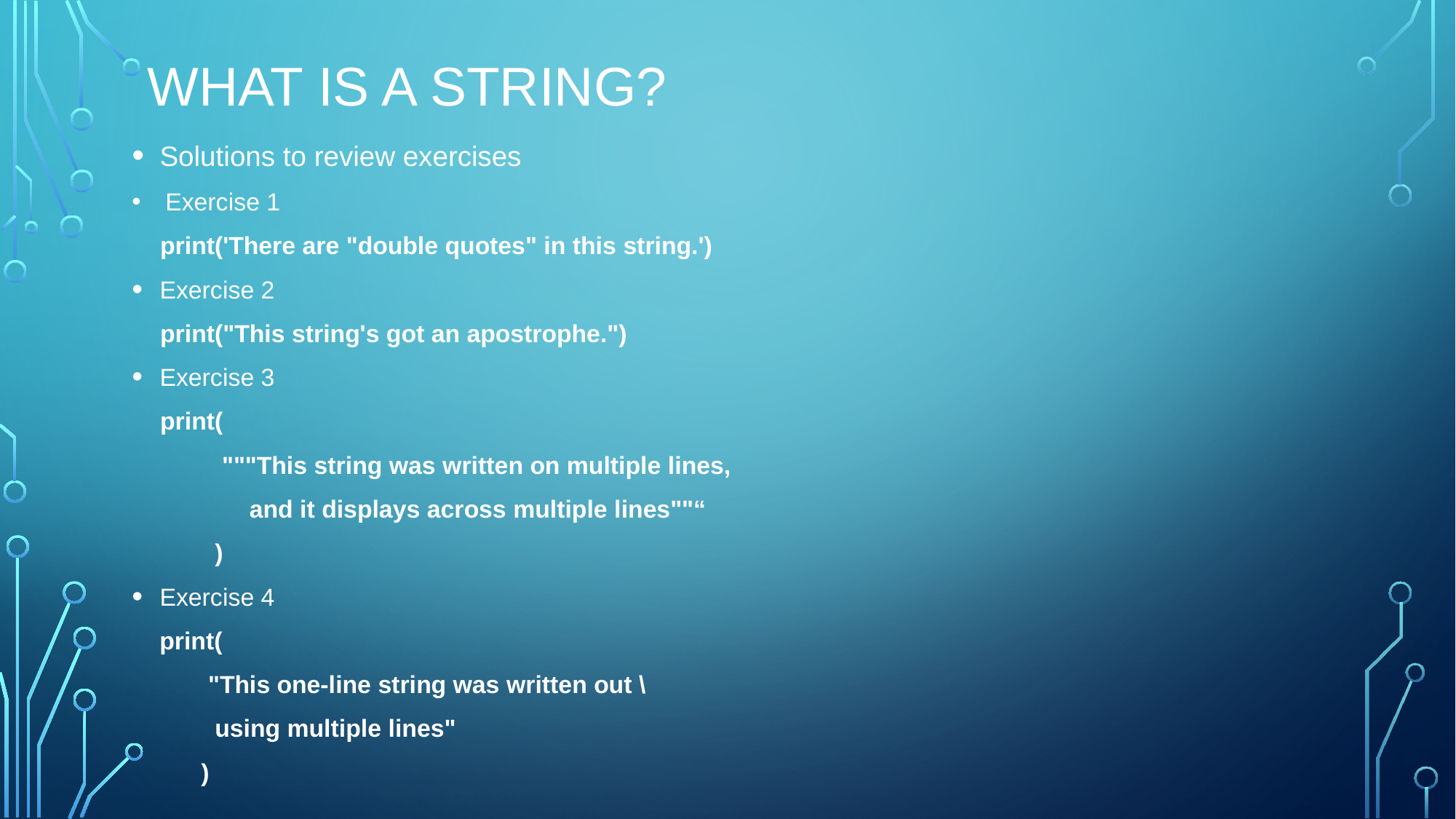

# What is a String?
Solutions to review exercises
 Exercise 1
     print('There are "double quotes" in this string.')
Exercise 2
     print("This string's got an apostrophe.")
Exercise 3
     print(
             """This string was written on multiple lines,
                 and it displays across multiple lines""“
            )
Exercise 4
    print(
           "This one-line string was written out \
            using multiple lines"
          )